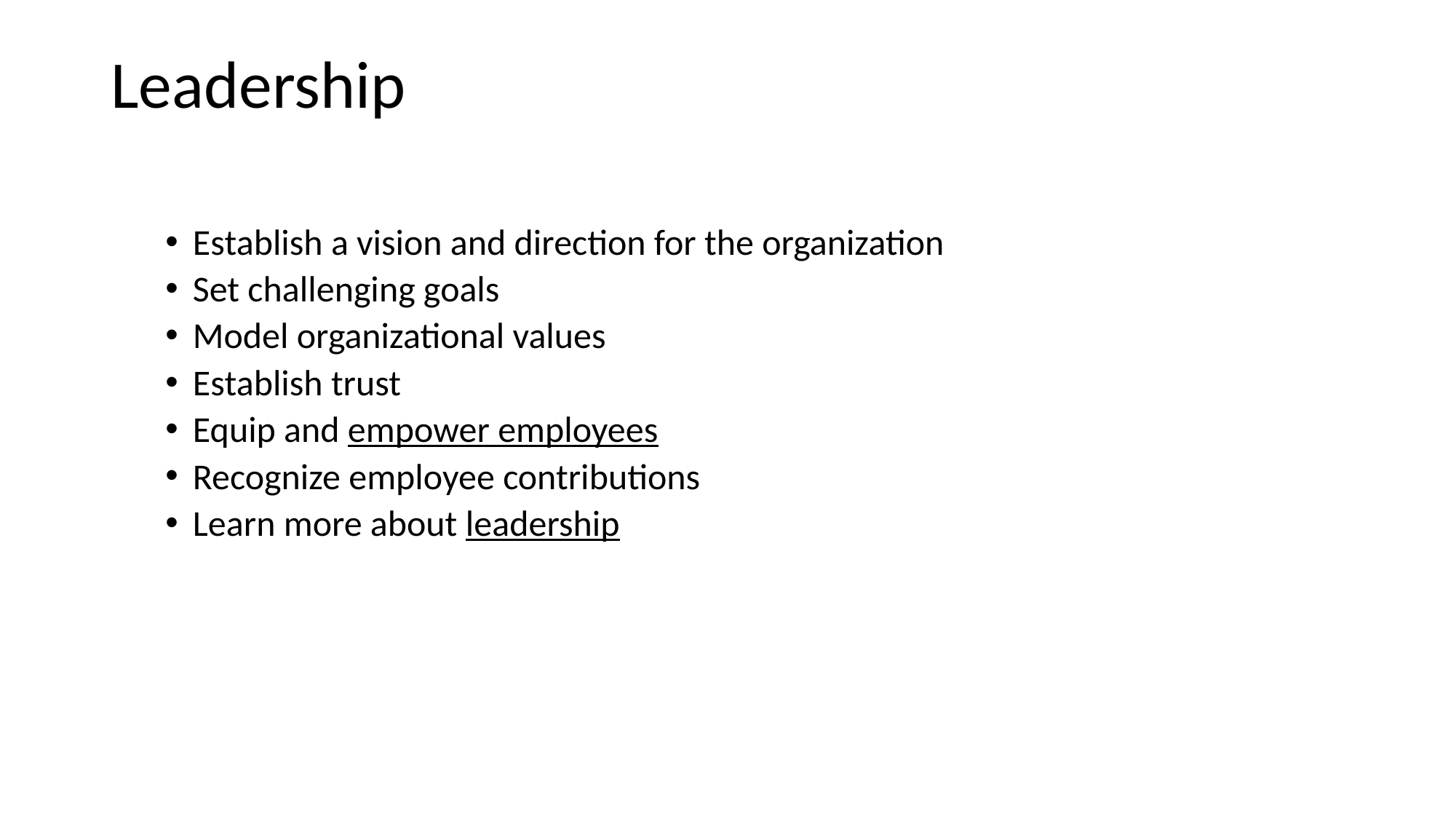

# Leadership
Establish a vision and direction for the organization
Set challenging goals
Model organizational values
Establish trust
Equip and empower employees
Recognize employee contributions
Learn more about leadership